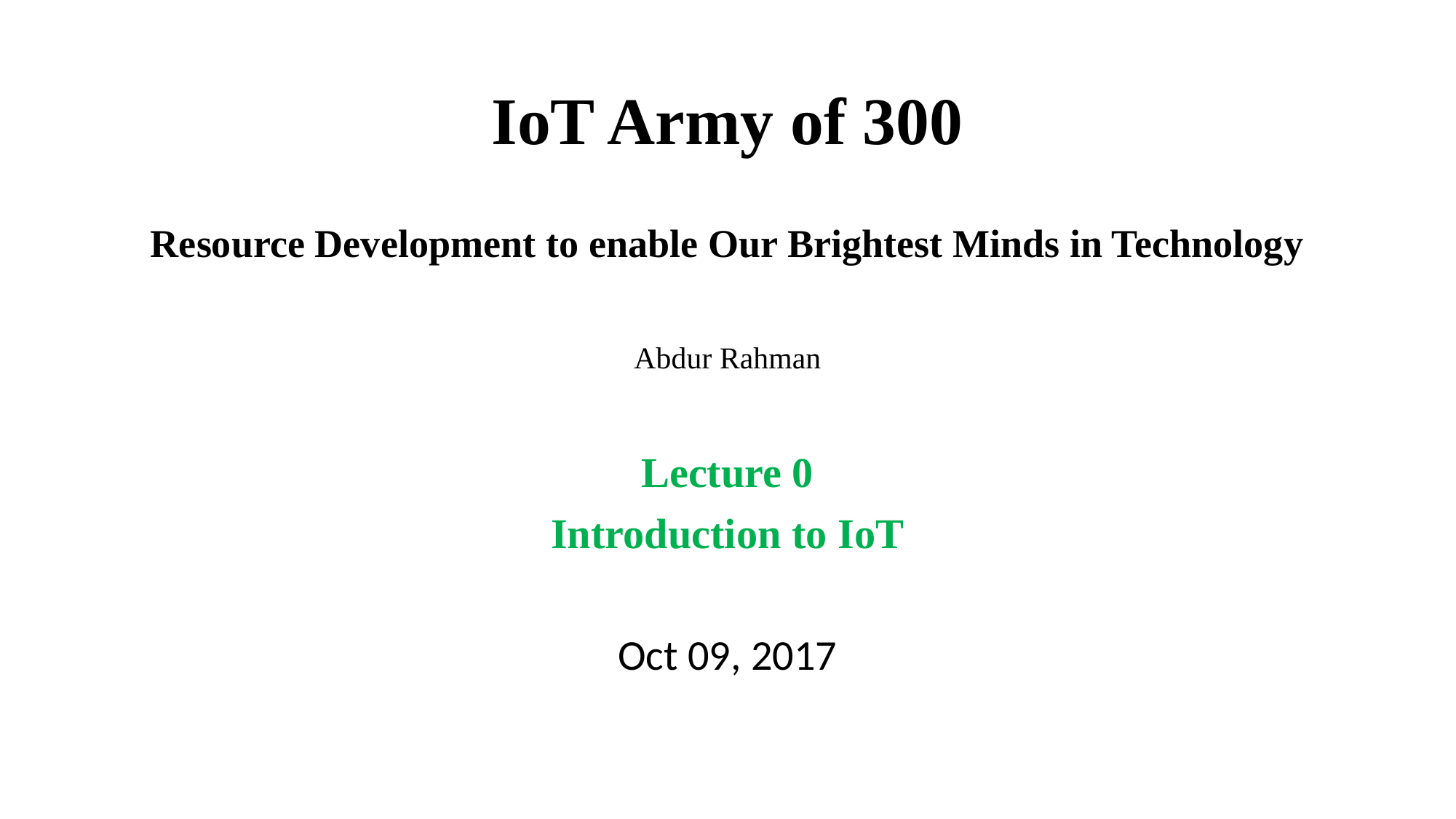

# IoT Army of 300
Resource Development to enable Our Brightest Minds in Technology

Abdur Rahman

Lecture 0
Introduction to IoT

Oct 09, 2017